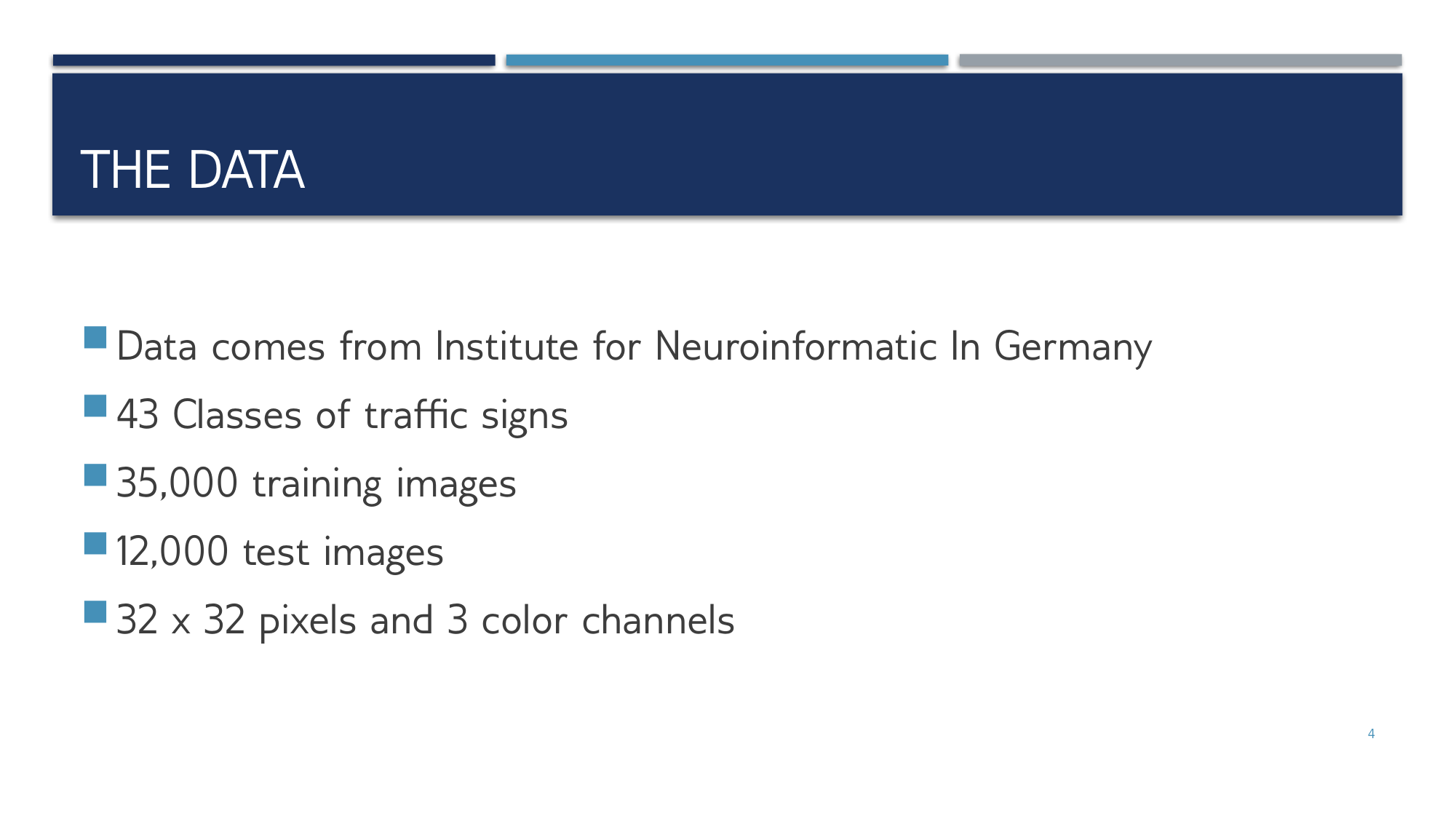

# The Data
Data comes from Institute for Neuroinformatic In Germany
43 Classes of traffic signs
35,000 training images
12,000 test images
32 x 32 pixels and 3 color channels
4